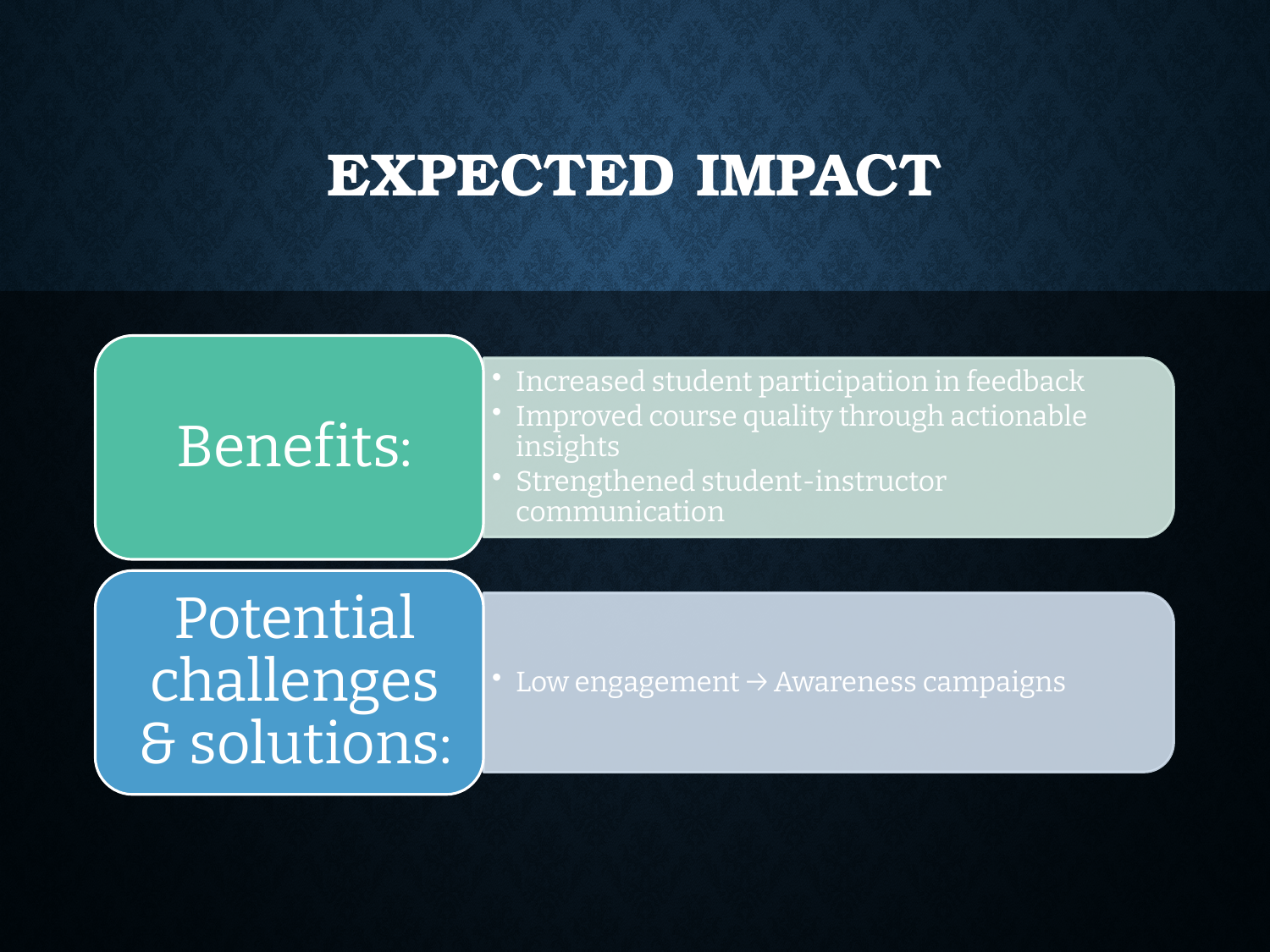

# Expected Impact

Increased student participation in feedback
Improved course quality through actionable insights
Strengthened student-instructor communication
Benefits:
Low engagement → Awareness campaigns
Potential challenges & solutions: